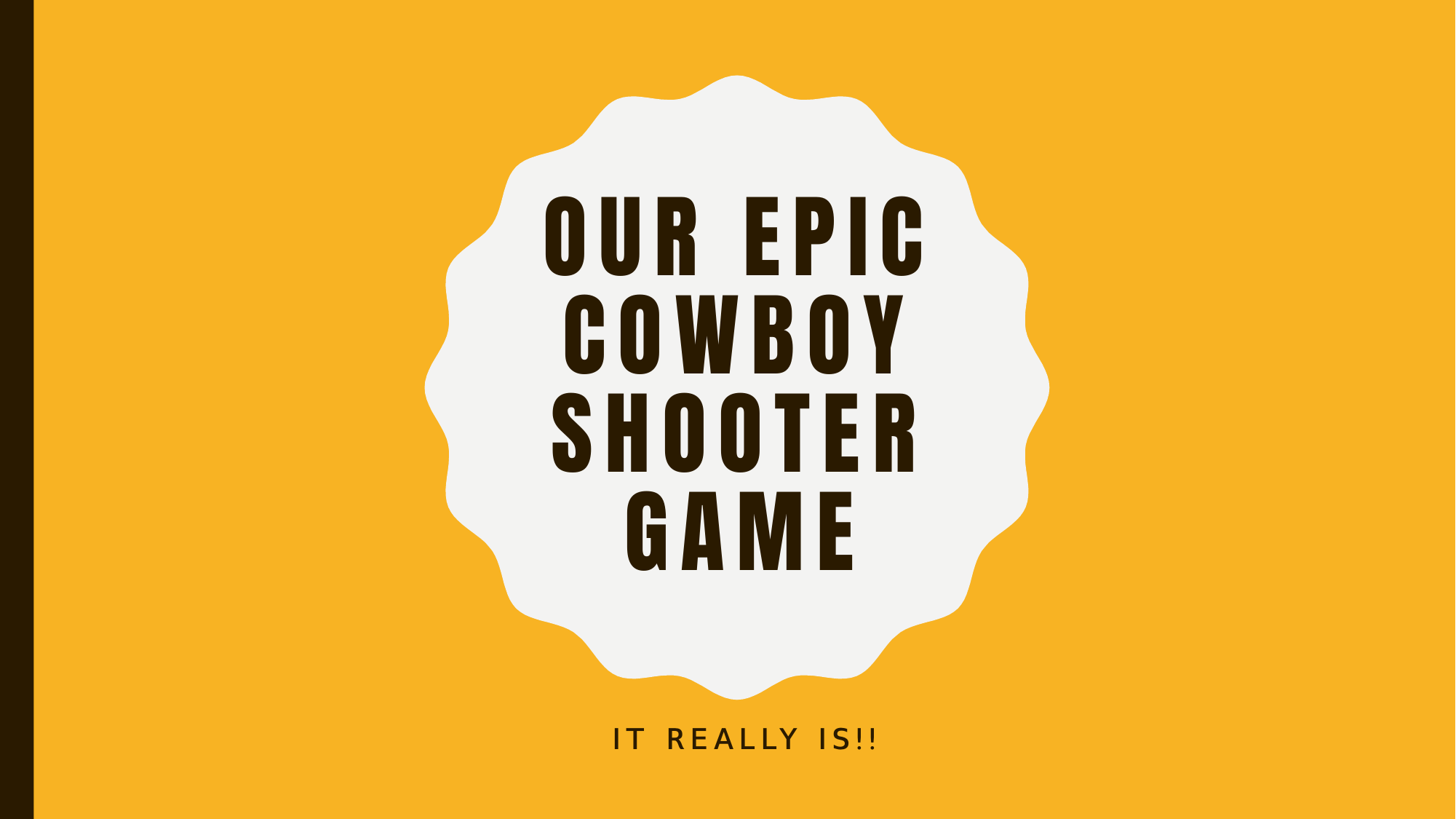

# Our epic Cowboy shooter game
It realLy is!!